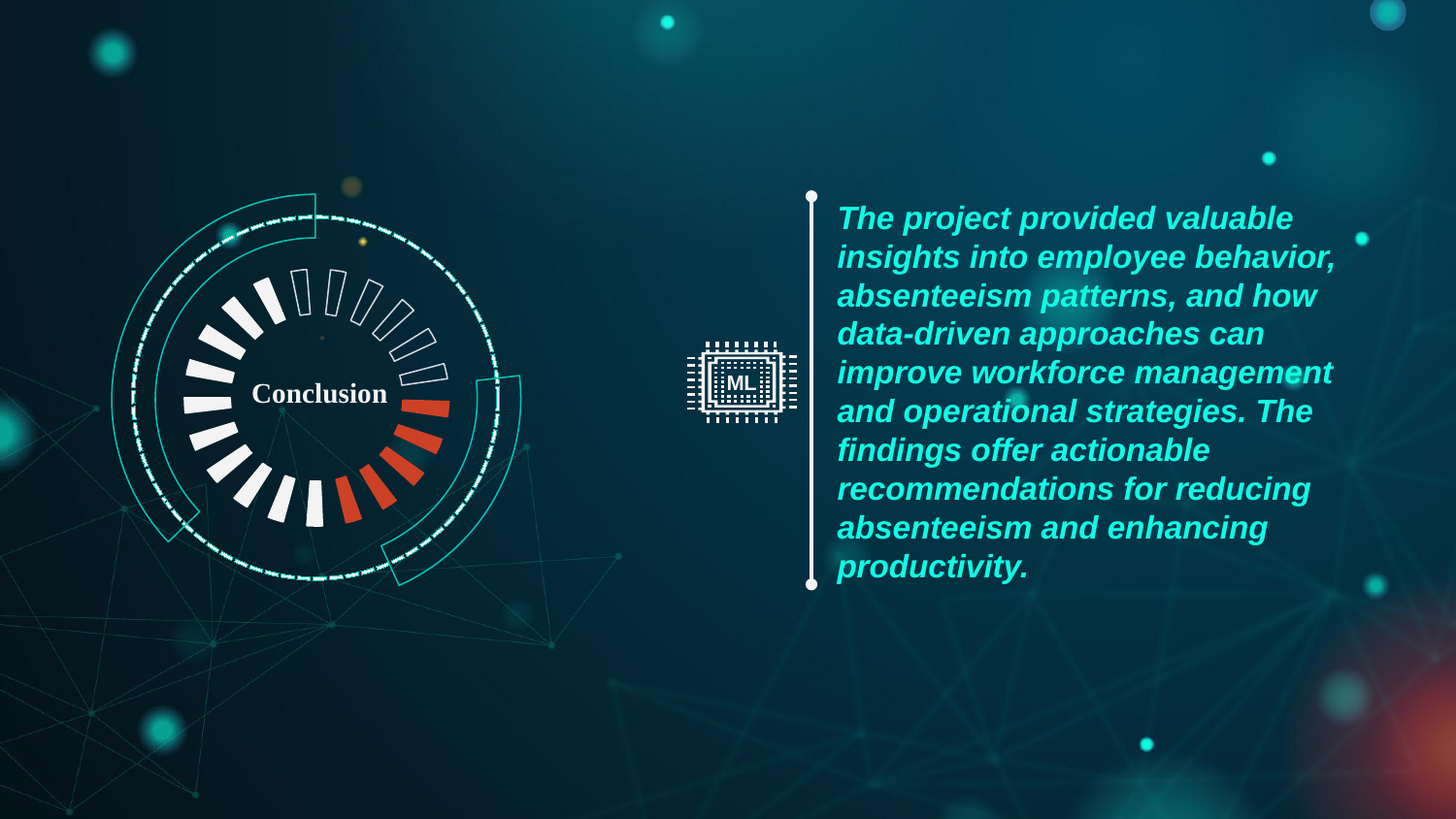

The project provided valuable insights into employee behavior, absenteeism patterns, and how data-driven approaches can improve workforce management and operational strategies. The findings offer actionable recommendations for reducing absenteeism and enhancing productivity.

ML
Conclusion